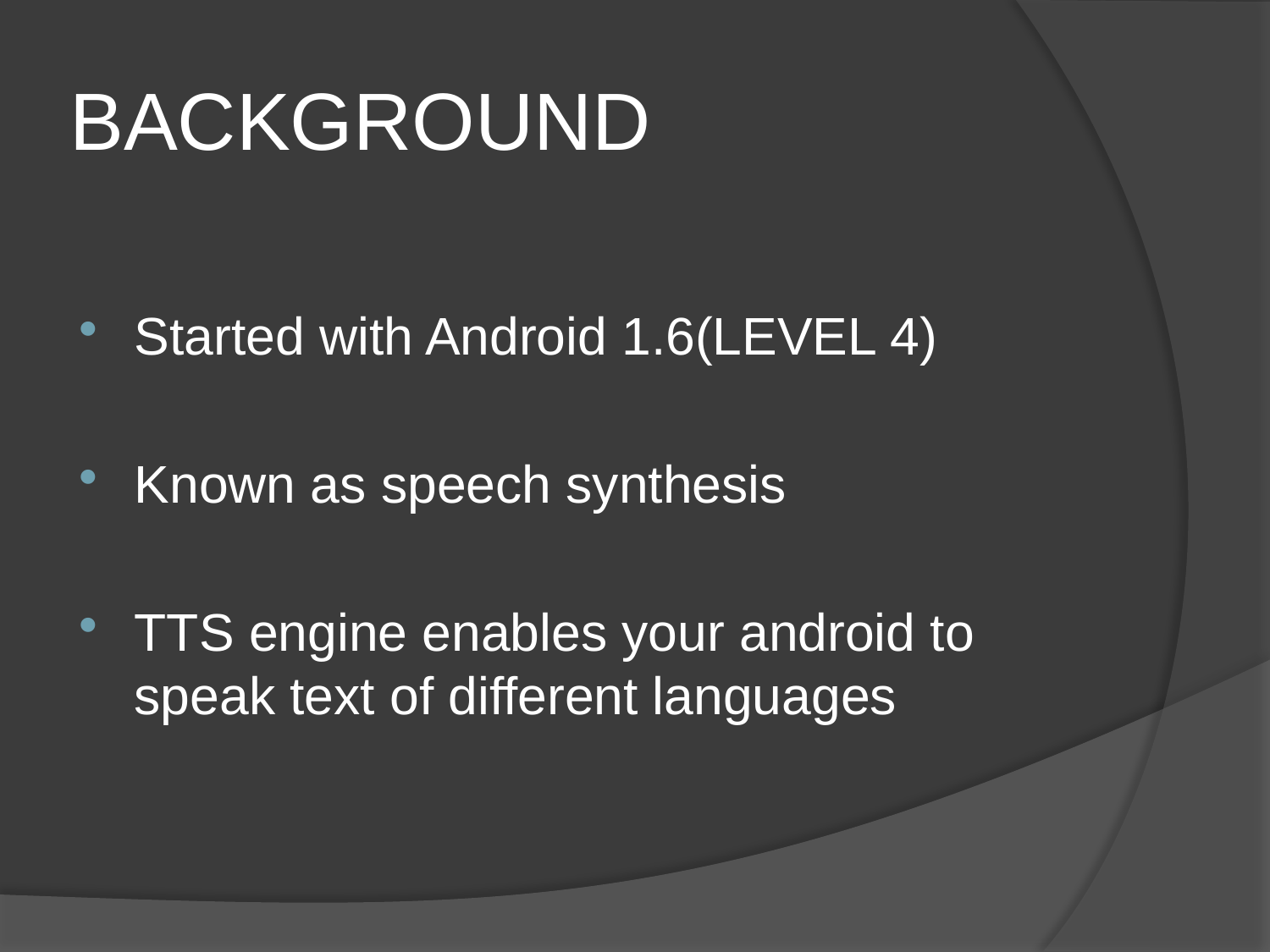

# BACKGROUND

Started with Android 1.6(LEVEL 4)

Known as speech synthesis

TTS engine enables your android to speak text of different languages